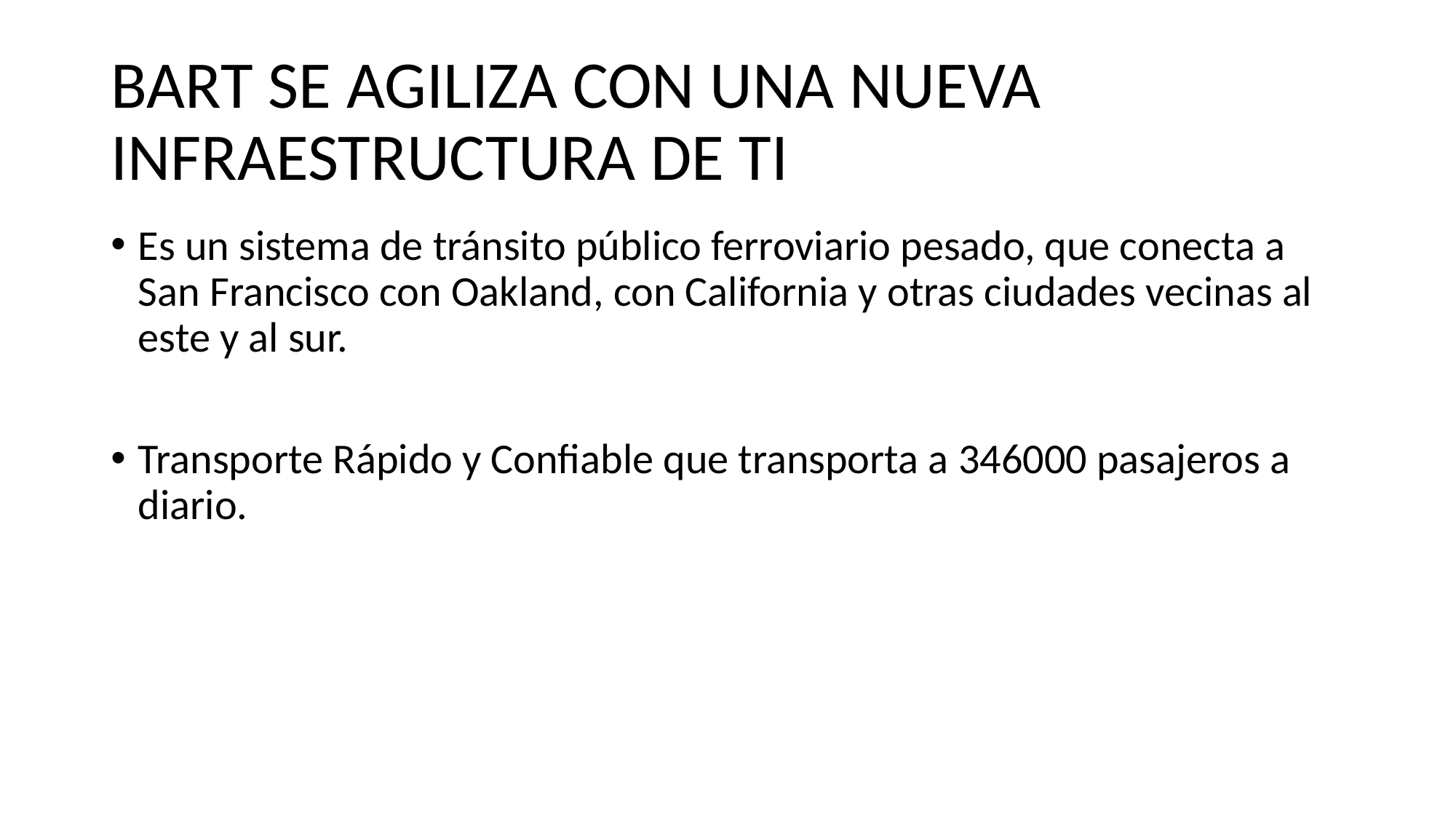

# BART SE AGILIZA CON UNA NUEVA INFRAESTRUCTURA DE TI
Es un sistema de tránsito público ferroviario pesado, que conecta a San Francisco con Oakland, con California y otras ciudades vecinas al este y al sur.

Transporte Rápido y Confiable que transporta a 346000 pasajeros a diario.